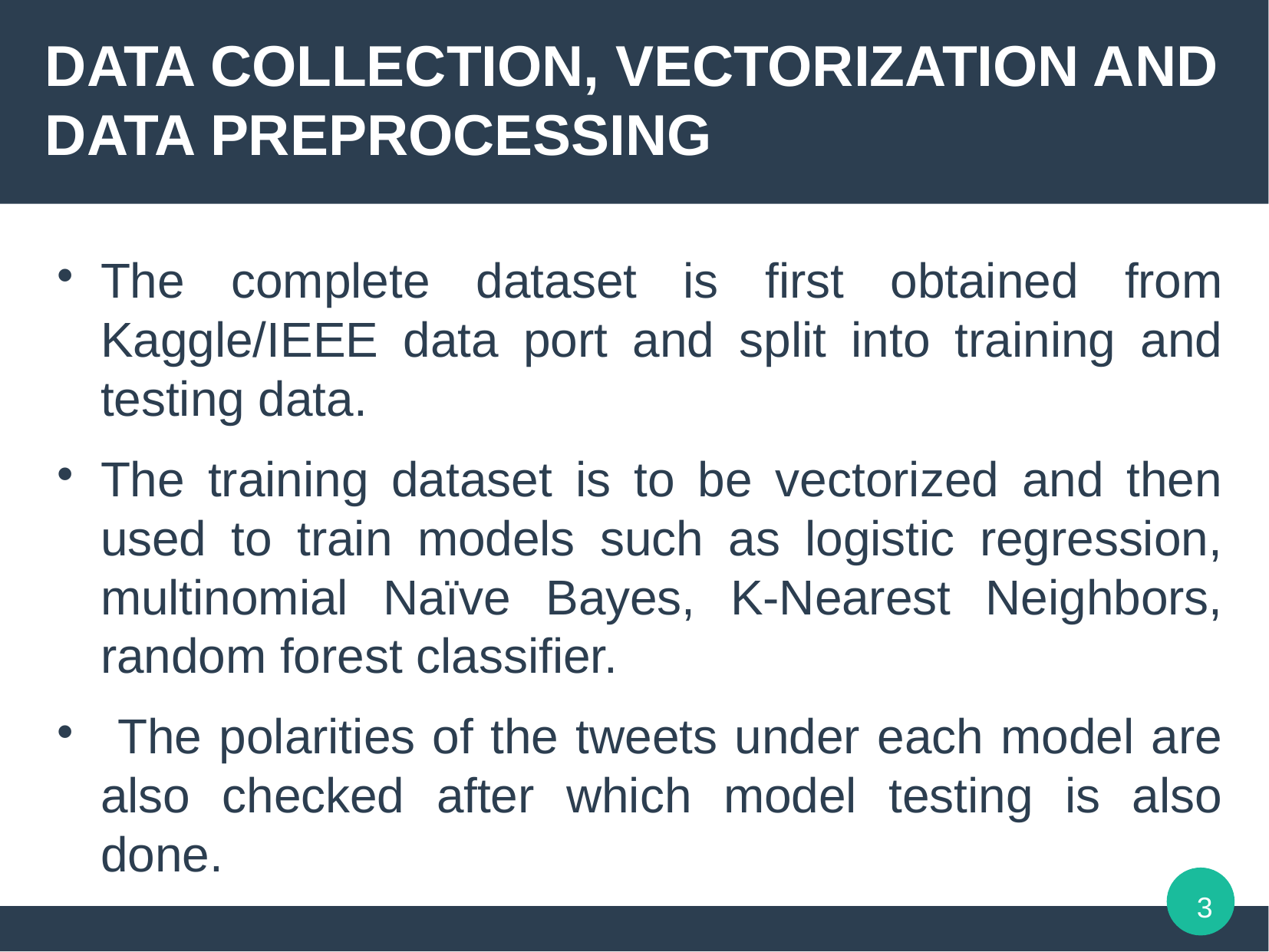

DATA COLLECTION, VECTORIZATION AND DATA PREPROCESSING
The complete dataset is first obtained from Kaggle/IEEE data port and split into training and testing data.
The training dataset is to be vectorized and then used to train models such as logistic regression, multinomial Naïve Bayes, K-Nearest Neighbors, random forest classifier.
 The polarities of the tweets under each model are also checked after which model testing is also done.
3